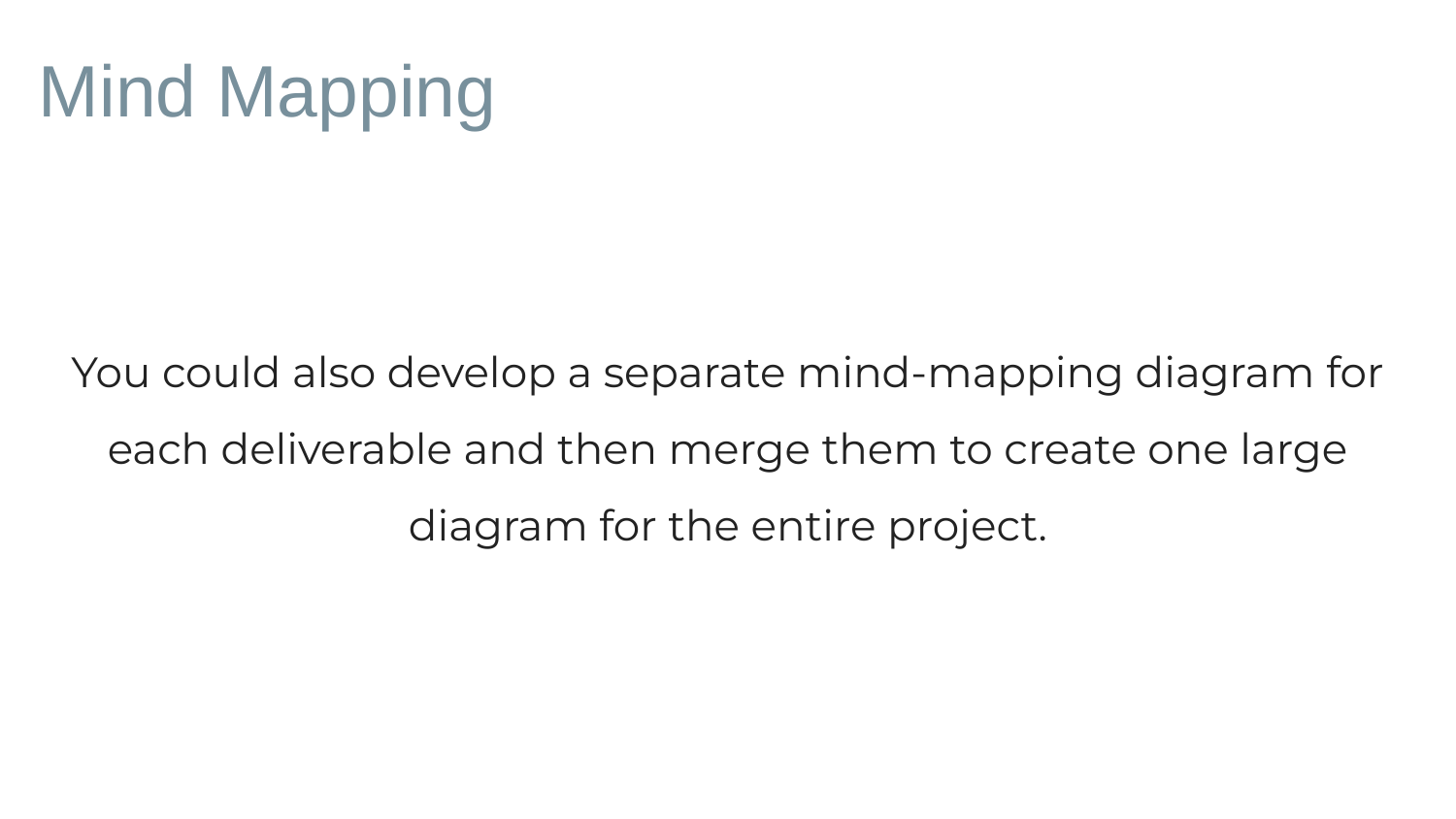

# Mind Mapping
You could also develop a separate mind-mapping diagram for each deliverable and then merge them to create one large diagram for the entire project.